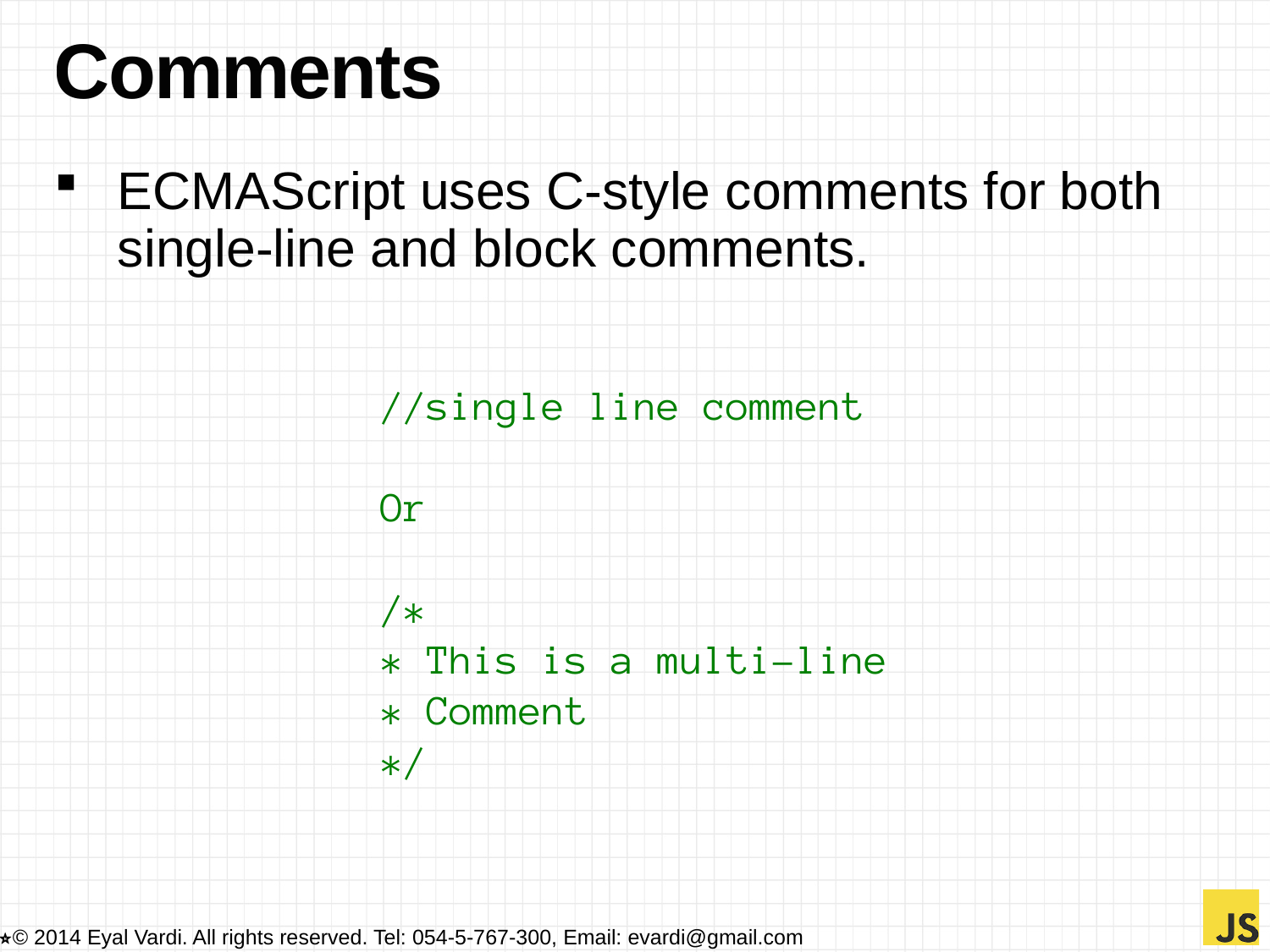

# Comments
ECMAScript uses C-style comments for both single-line and block comments.
//single line comment

Or

/*
* This is a multi-line
* Comment
*/